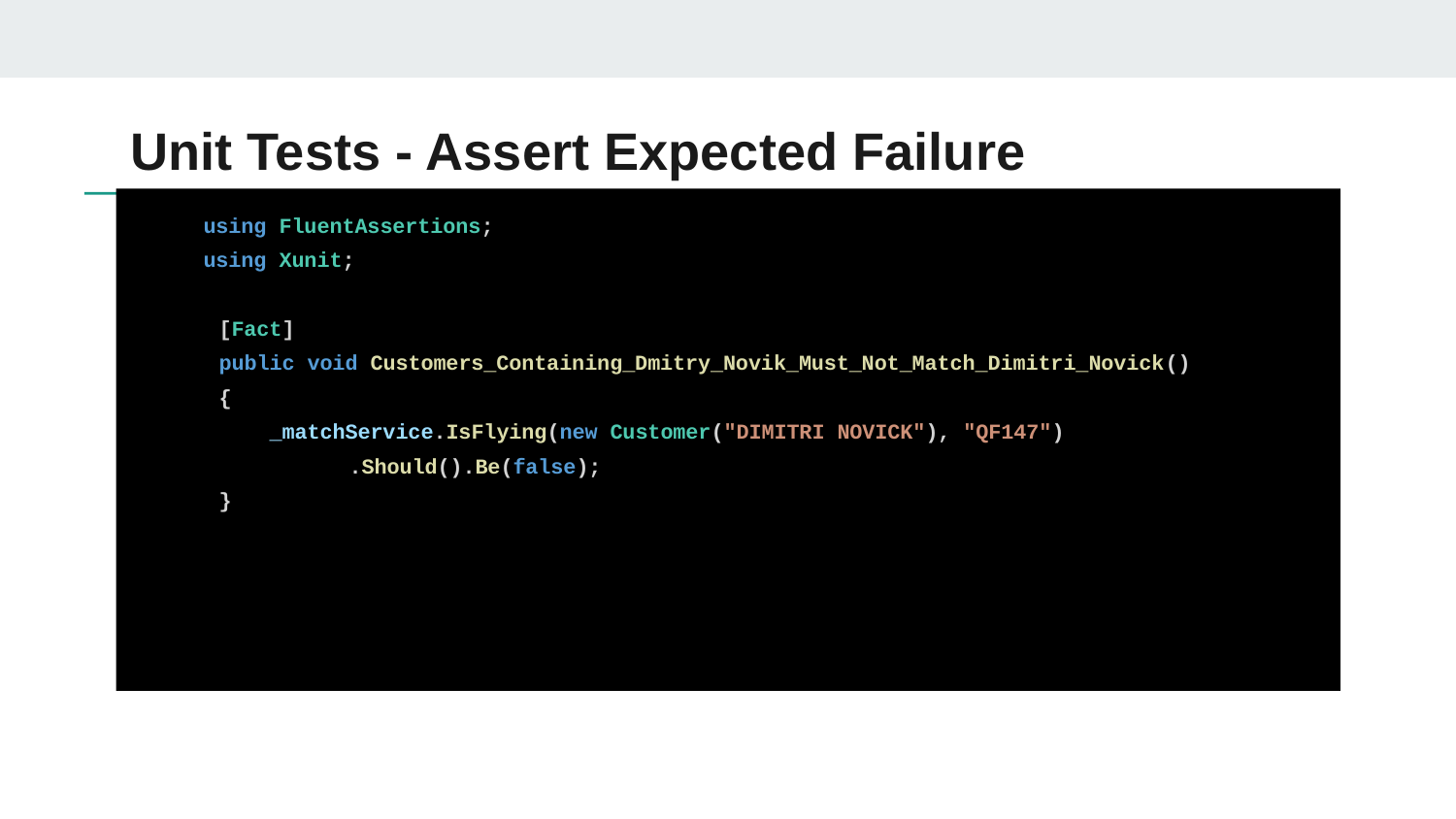

# Unit Tests - Assert Expected Failure
using FluentAssertions;
using Xunit;

       [Fact]
       public void Customers_Containing_Dmitry_Novik_Must_Not_Match_Dimitri_Novick()
       {
           _matchService.IsFlying(new Customer("DIMITRI NOVICK"), "QF147")
.Should().Be(false);
       }